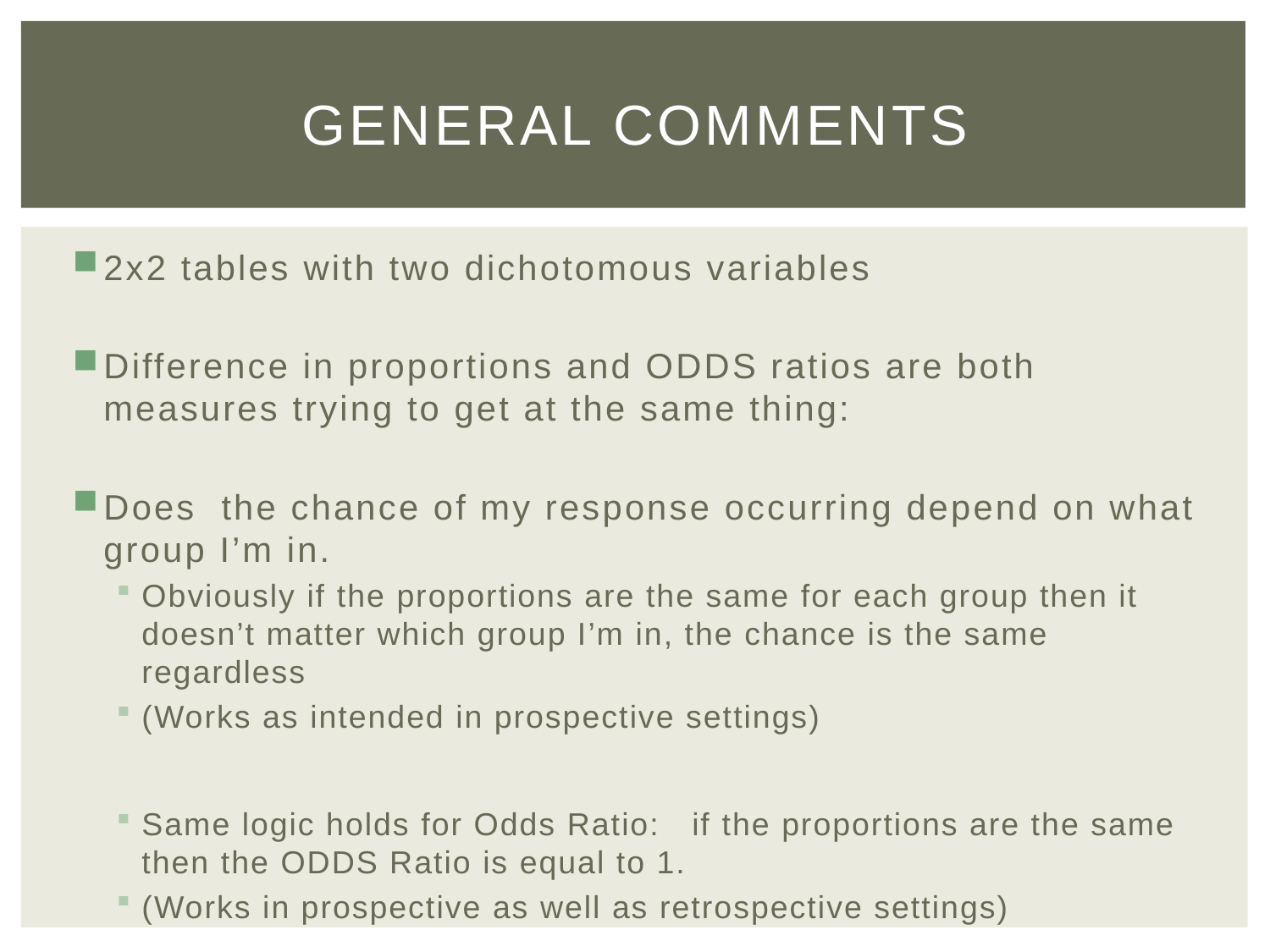

# General Comments
2x2 tables with two dichotomous variables

Difference in proportions and ODDS ratios are both measures trying to get at the same thing:

Does  the chance of my response occurring depend on what group I’m in.
Obviously if the proportions are the same for each group then it doesn’t matter which group I’m in, the chance is the same regardless
(Works as intended in prospective settings)

Same logic holds for Odds Ratio:   if the proportions are the same then the ODDS Ratio is equal to 1.
(Works in prospective as well as retrospective settings)